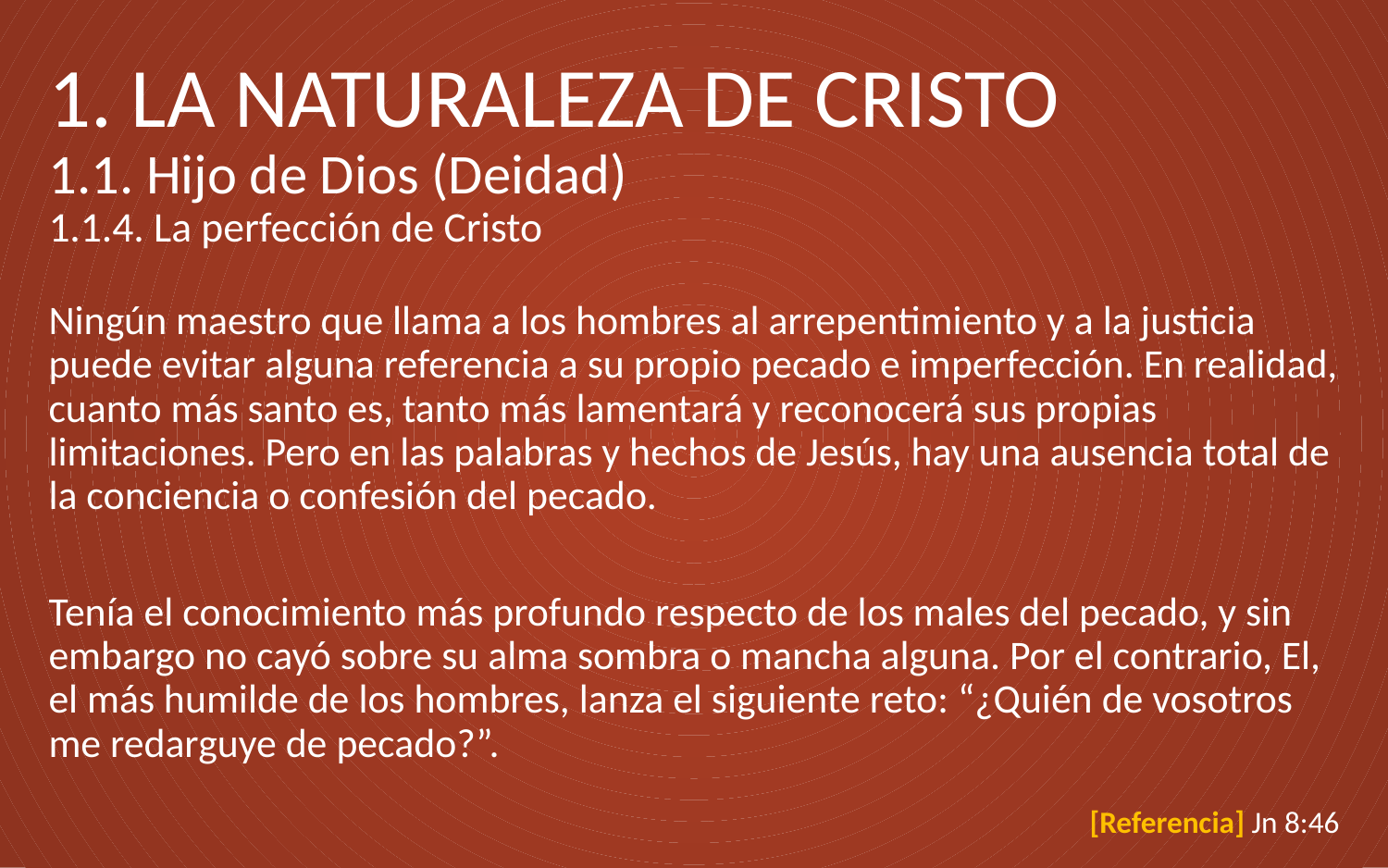

# 1. LA NATURALEZA DE CRISTO 1.1. Hijo de Dios (Deidad) 1.1.4. La perfección de Cristo
Ningún maestro que llama a los hombres al arrepentimiento y a la justicia puede evitar alguna referencia a su propio pecado e imperfección. En realidad, cuanto más santo es, tanto más lamentará y reconocerá sus propias limitaciones. Pero en las palabras y hechos de Jesús, hay una ausencia total de la conciencia o confesión del pecado.

Tenía el conocimiento más profundo respecto de los males del pecado, y sin embargo no cayó sobre su alma sombra o mancha alguna. Por el contrario, El, el más humilde de los hombres, lanza el siguiente reto: “¿Quién de vosotros me redarguye de pecado?”.
[Referencia] Jn 8:46